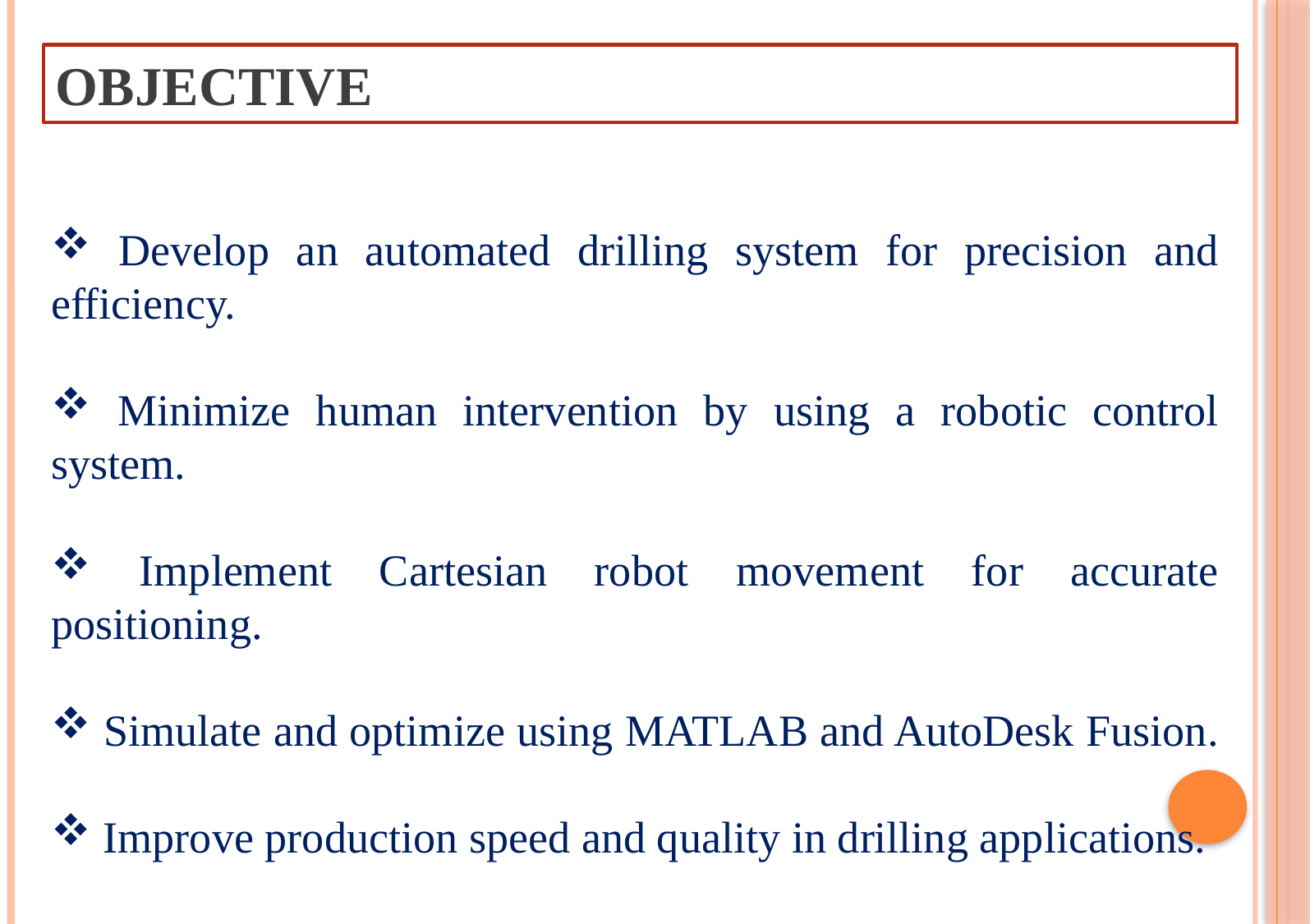

OBJECTIVE
 Develop an automated drilling system for precision and efficiency.

 Minimize human intervention by using a robotic control system.

 Implement Cartesian robot movement for accurate positioning.

 Simulate and optimize using MATLAB and AutoDesk Fusion.

 Improve production speed and quality in drilling applications.